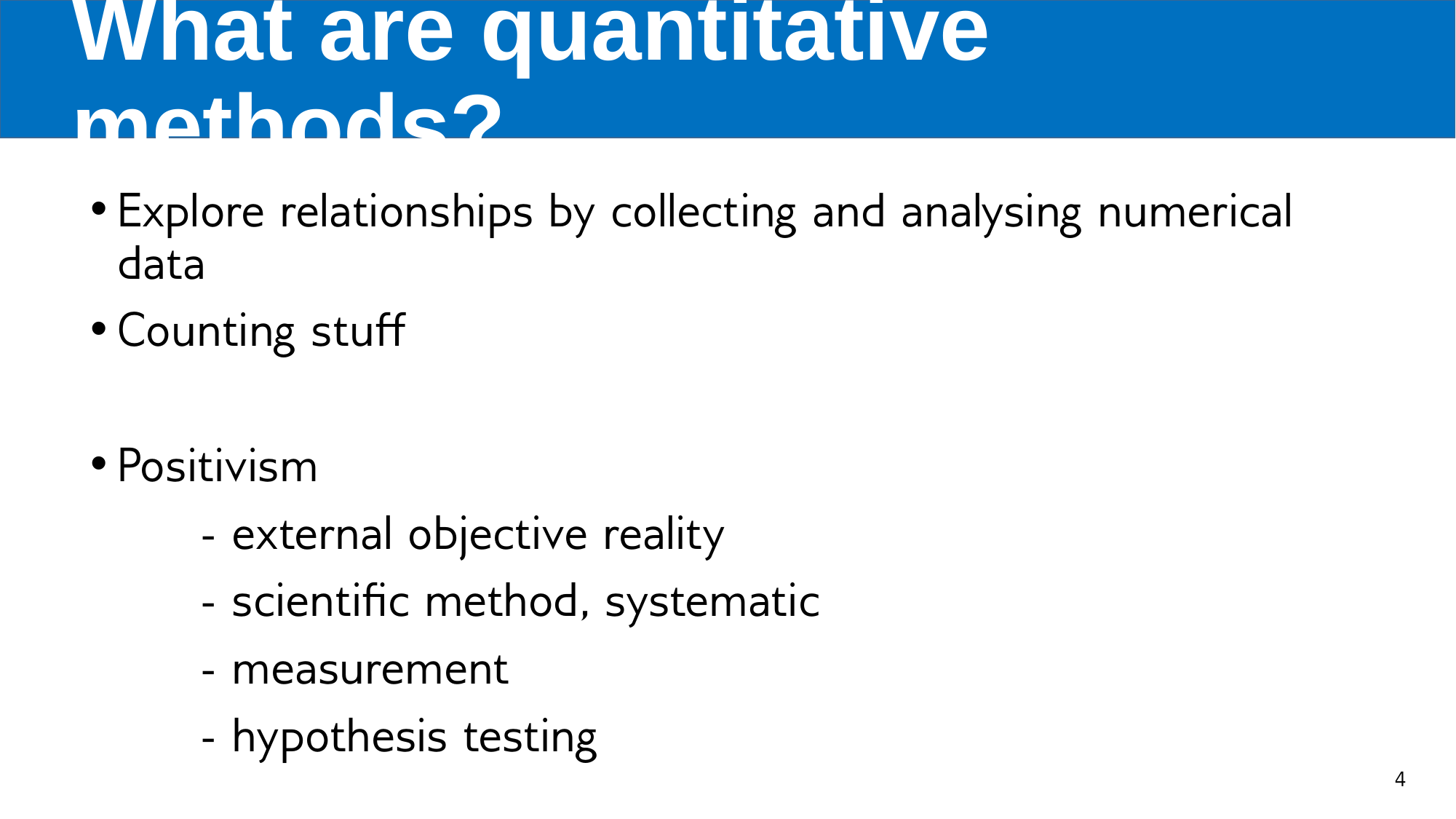

# What are quantitative methods?
Explore relationships by collecting and analysing numerical data
Counting stuff

Positivism
	- external objective reality
	- scientific method, systematic
	- measurement
	- hypothesis testing
4